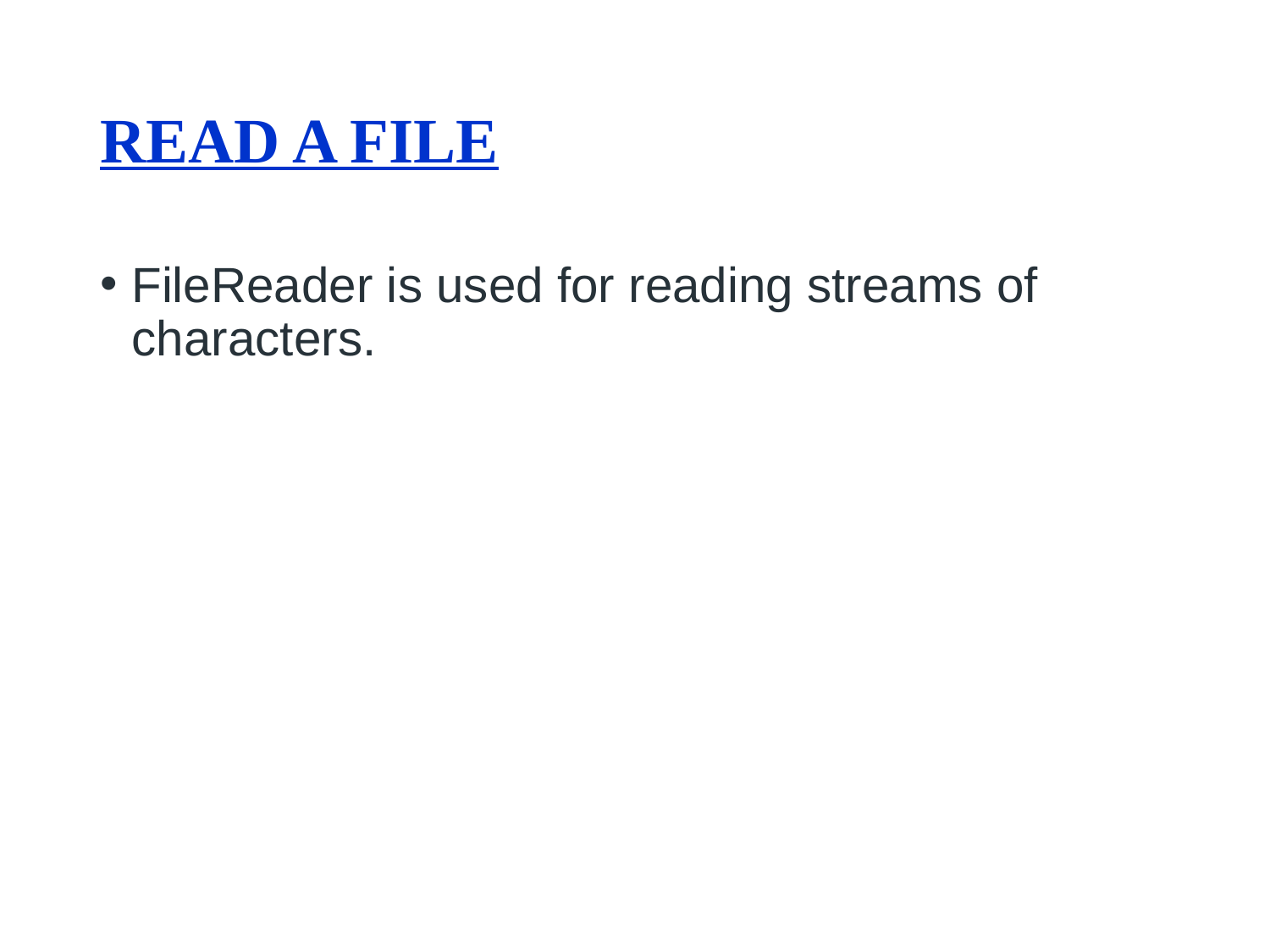

# READ A FILE
FileReader is used for reading streams of characters.